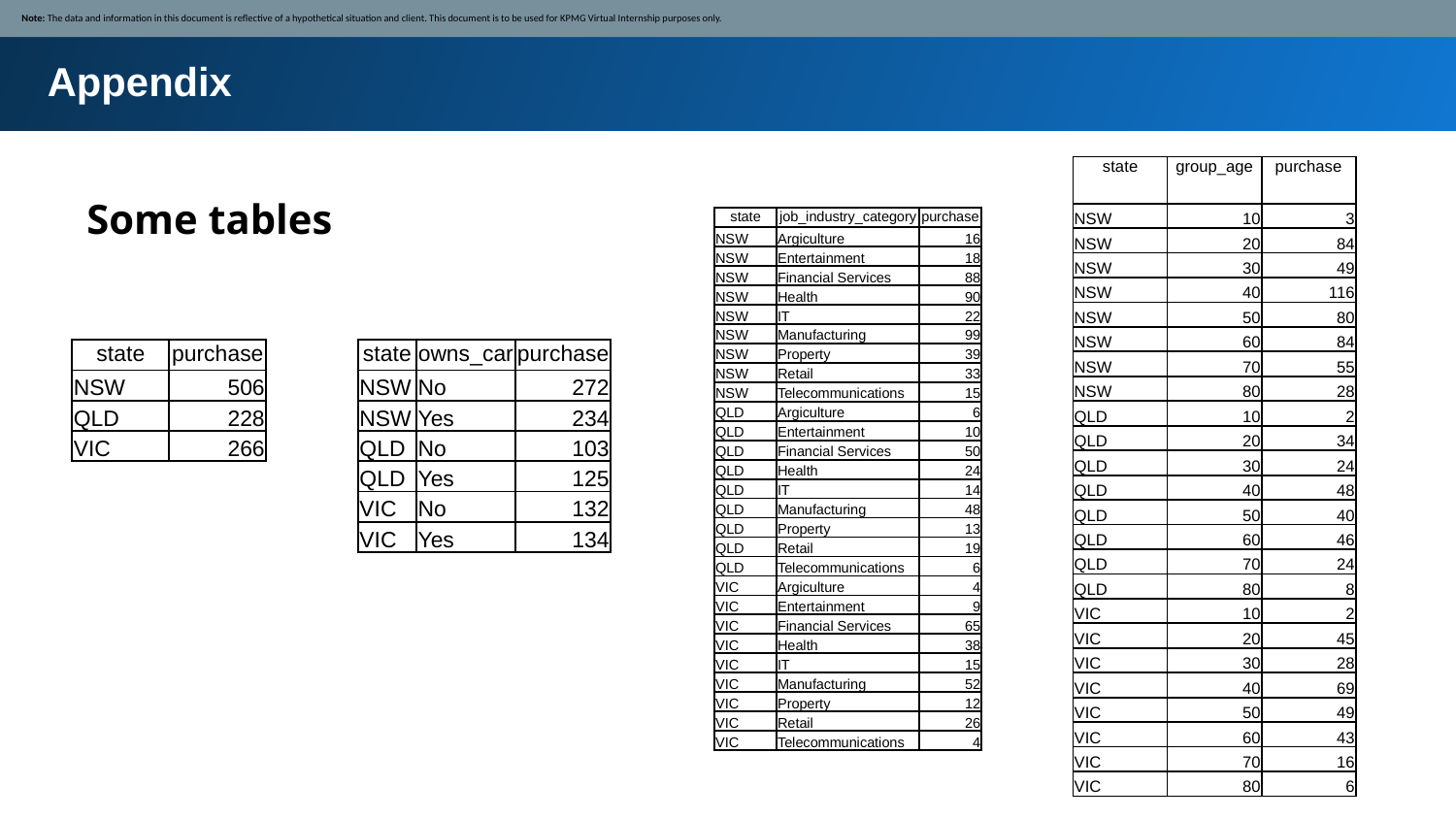

Note: The data and information in this document is reflective of a hypothetical situation and client. This document is to be used for KPMG Virtual Internship purposes only.
Appendix
| state | group\_age | purchase |
| --- | --- | --- |
| NSW | 10 | 3 |
| NSW | 20 | 84 |
| NSW | 30 | 49 |
| NSW | 40 | 116 |
| NSW | 50 | 80 |
| NSW | 60 | 84 |
| NSW | 70 | 55 |
| NSW | 80 | 28 |
| QLD | 10 | 2 |
| QLD | 20 | 34 |
| QLD | 30 | 24 |
| QLD | 40 | 48 |
| QLD | 50 | 40 |
| QLD | 60 | 46 |
| QLD | 70 | 24 |
| QLD | 80 | 8 |
| VIC | 10 | 2 |
| VIC | 20 | 45 |
| VIC | 30 | 28 |
| VIC | 40 | 69 |
| VIC | 50 | 49 |
| VIC | 60 | 43 |
| VIC | 70 | 16 |
| VIC | 80 | 6 |
Some tables
| state | job\_industry\_category | purchase |
| --- | --- | --- |
| NSW | Argiculture | 16 |
| NSW | Entertainment | 18 |
| NSW | Financial Services | 88 |
| NSW | Health | 90 |
| NSW | IT | 22 |
| NSW | Manufacturing | 99 |
| NSW | Property | 39 |
| NSW | Retail | 33 |
| NSW | Telecommunications | 15 |
| QLD | Argiculture | 6 |
| QLD | Entertainment | 10 |
| QLD | Financial Services | 50 |
| QLD | Health | 24 |
| QLD | IT | 14 |
| QLD | Manufacturing | 48 |
| QLD | Property | 13 |
| QLD | Retail | 19 |
| QLD | Telecommunications | 6 |
| VIC | Argiculture | 4 |
| VIC | Entertainment | 9 |
| VIC | Financial Services | 65 |
| VIC | Health | 38 |
| VIC | IT | 15 |
| VIC | Manufacturing | 52 |
| VIC | Property | 12 |
| VIC | Retail | 26 |
| VIC | Telecommunications | 4 |
| state | purchase |
| --- | --- |
| NSW | 506 |
| QLD | 228 |
| VIC | 266 |
| state | owns\_car | purchase |
| --- | --- | --- |
| NSW | No | 272 |
| NSW | Yes | 234 |
| QLD | No | 103 |
| QLD | Yes | 125 |
| VIC | No | 132 |
| VIC | Yes | 134 |